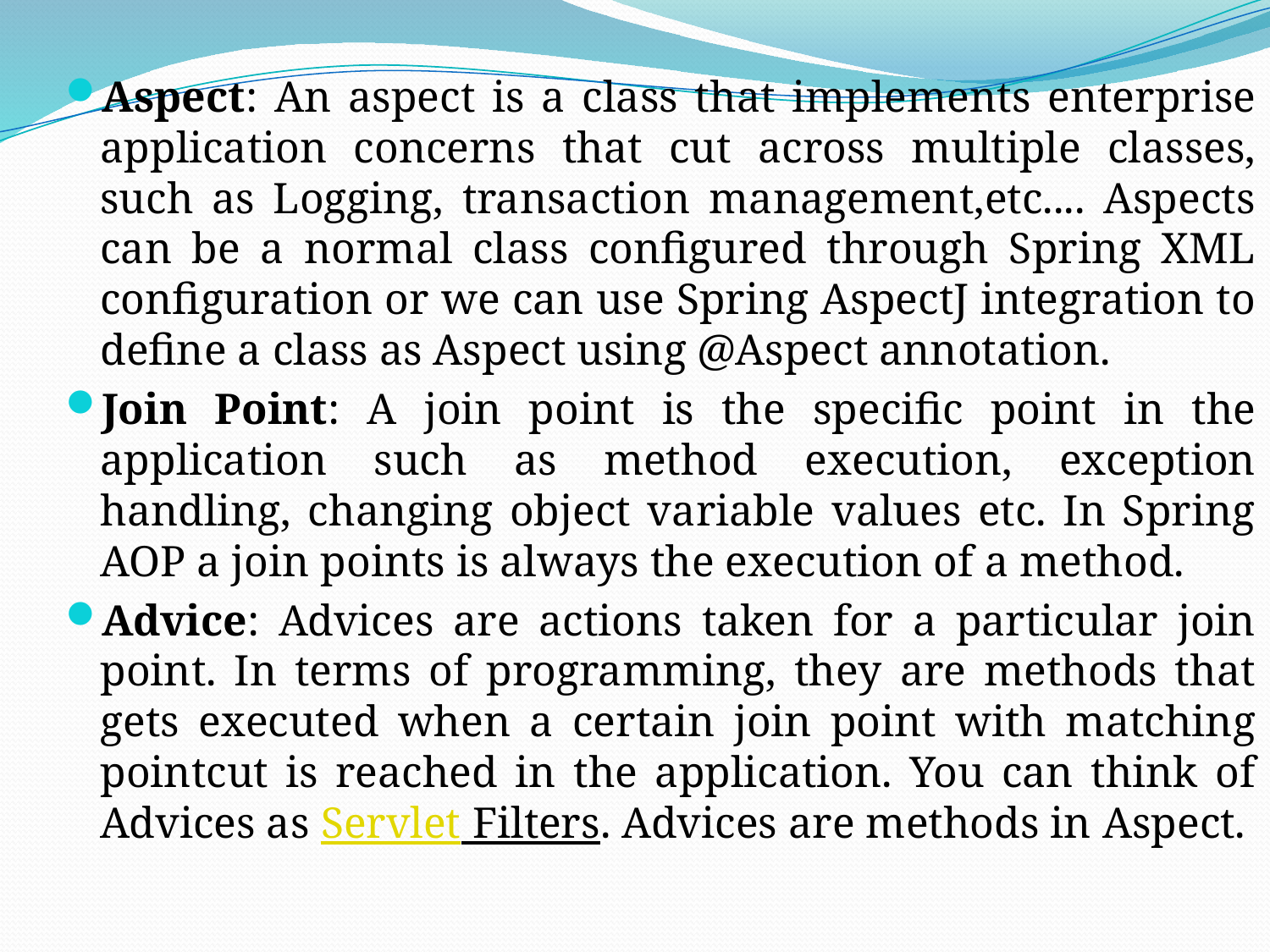

Aspect: An aspect is a class that implements enterprise application concerns that cut across multiple classes, such as Logging, transaction management,etc.... Aspects can be a normal class configured through Spring XML configuration or we can use Spring AspectJ integration to define a class as Aspect using @Aspect annotation.
Join Point: A join point is the specific point in the application such as method execution, exception handling, changing object variable values etc. In Spring AOP a join points is always the execution of a method.
Advice: Advices are actions taken for a particular join point. In terms of programming, they are methods that gets executed when a certain join point with matching pointcut is reached in the application. You can think of Advices as Servlet Filters. Advices are methods in Aspect.